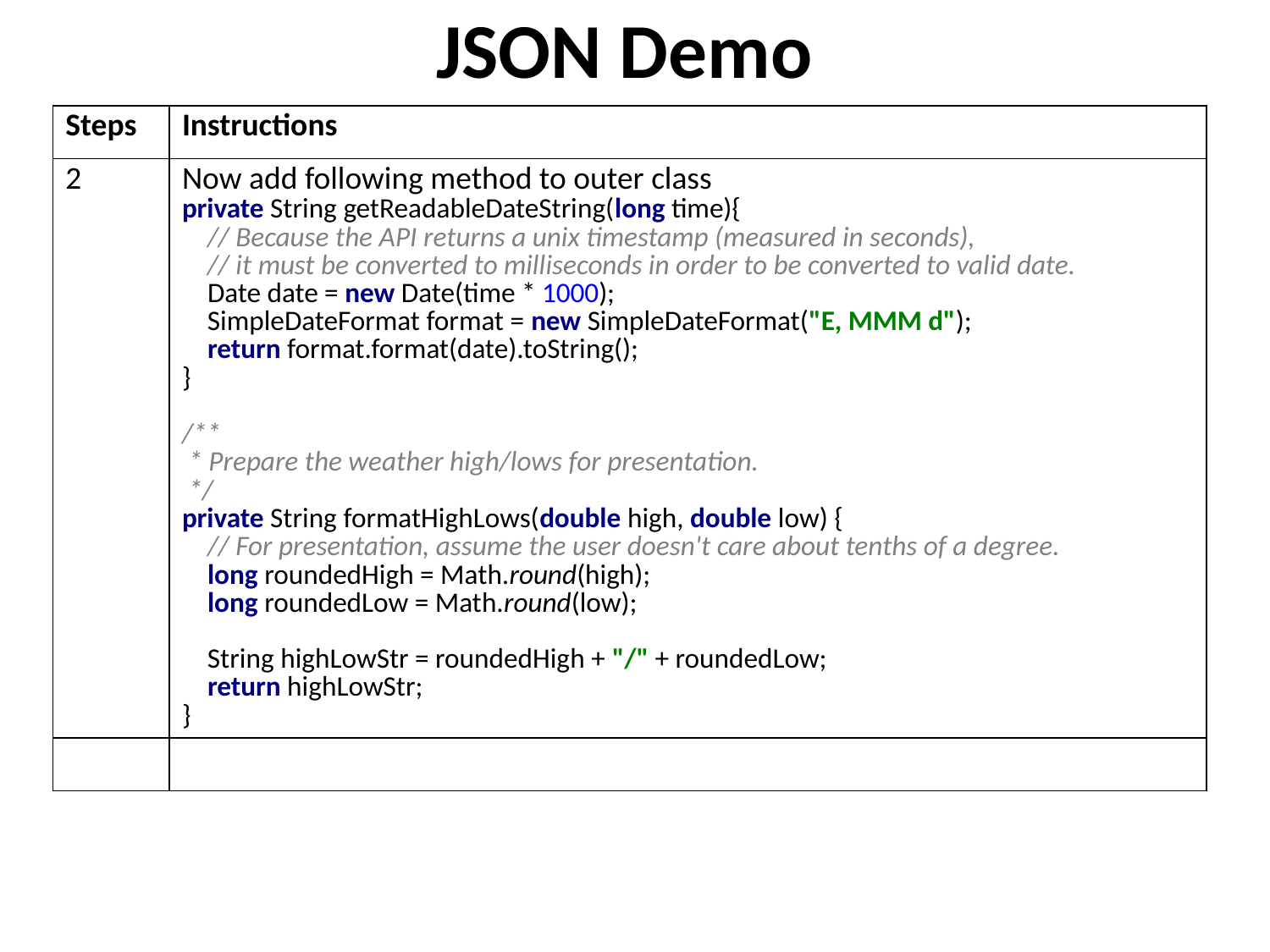

# JSON Demo
| Steps | Instructions |
| --- | --- |
| 2 | Now add following method to outer class private String getReadableDateString(long time){ // Because the API returns a unix timestamp (measured in seconds), // it must be converted to milliseconds in order to be converted to valid date. Date date = new Date(time \* 1000); SimpleDateFormat format = new SimpleDateFormat("E, MMM d"); return format.format(date).toString(); } /\*\* \* Prepare the weather high/lows for presentation. \*/ private String formatHighLows(double high, double low) { // For presentation, assume the user doesn't care about tenths of a degree. long roundedHigh = Math.round(high); long roundedLow = Math.round(low); String highLowStr = roundedHigh + "/" + roundedLow; return highLowStr; } |
|  |  |